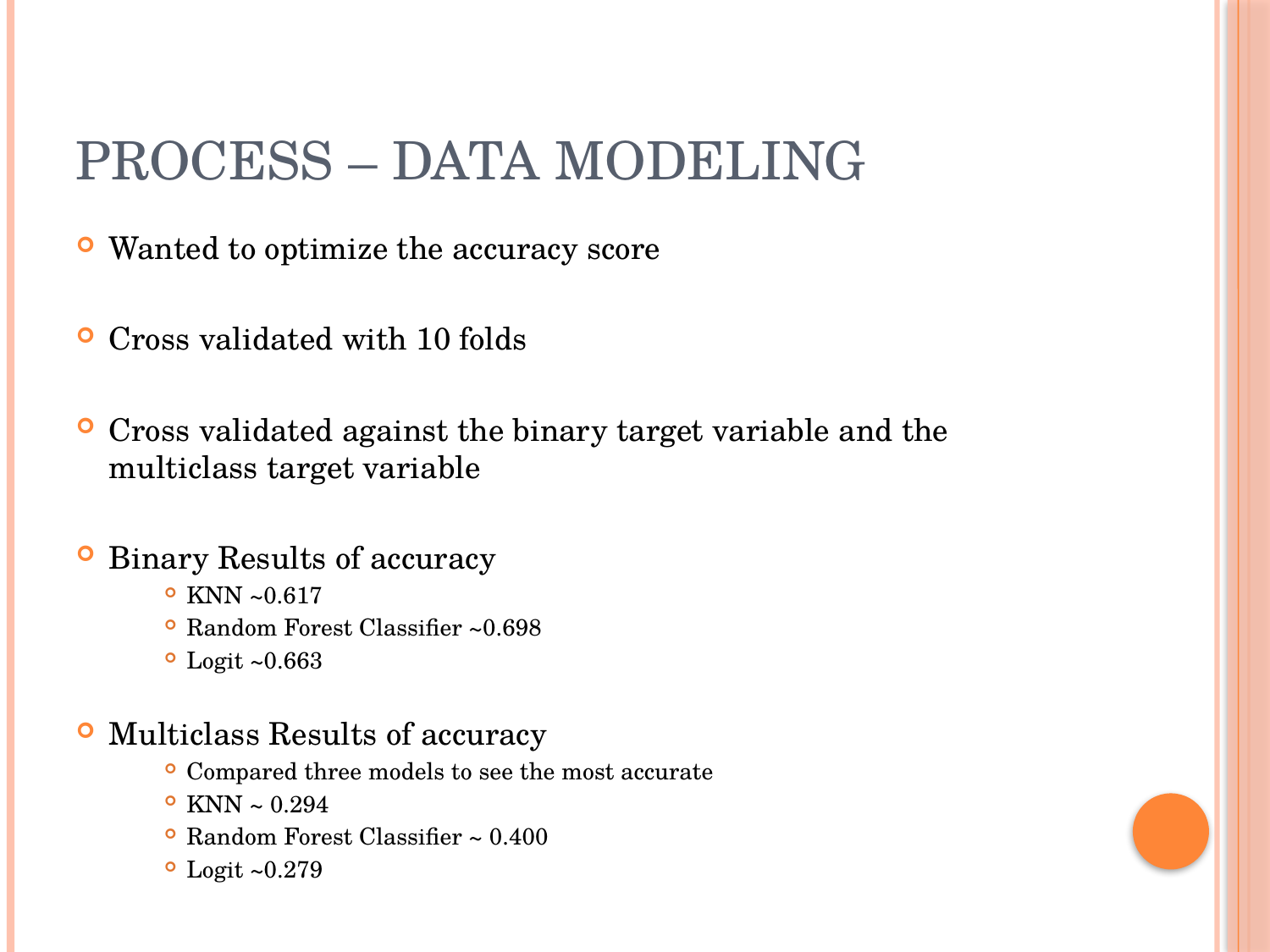

# Process – Data Modeling
Wanted to optimize the accuracy score

Cross validated with 10 folds

Cross validated against the binary target variable and the multiclass target variable

Binary Results of accuracy
KNN ~0.617
Random Forest Classifier ~0.698
Logit ~0.663

Multiclass Results of accuracy
Compared three models to see the most accurate
KNN ~ 0.294
Random Forest Classifier ~ 0.400
Logit ~0.279